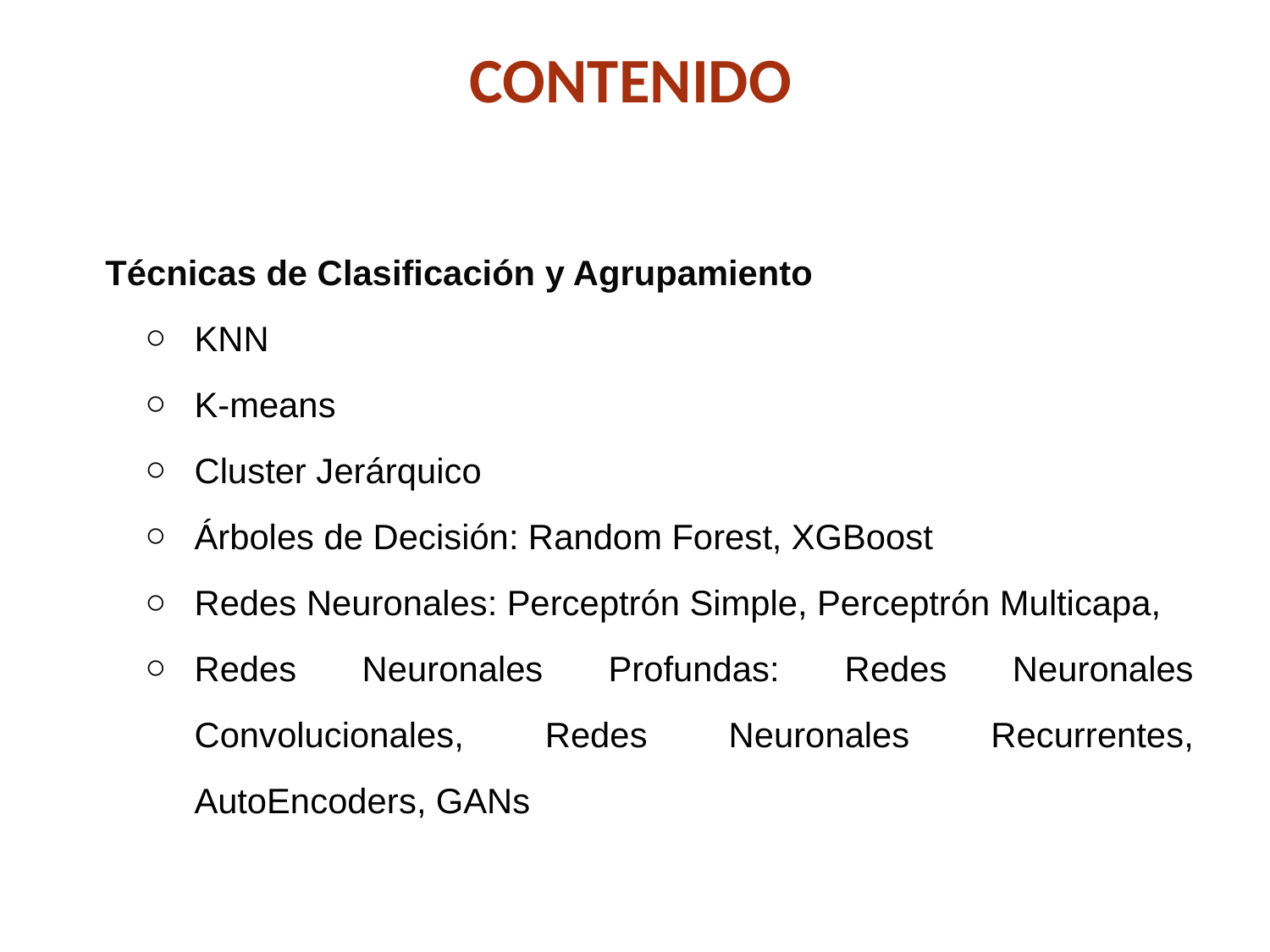

# Contenido
Técnicas de Clasificación y Agrupamiento
KNN
K-means
Cluster Jerárquico
Árboles de Decisión: Random Forest, XGBoost
Redes Neuronales: Perceptrón Simple, Perceptrón Multicapa,
Redes Neuronales Profundas: Redes Neuronales Convolucionales, Redes Neuronales Recurrentes, AutoEncoders, GANs